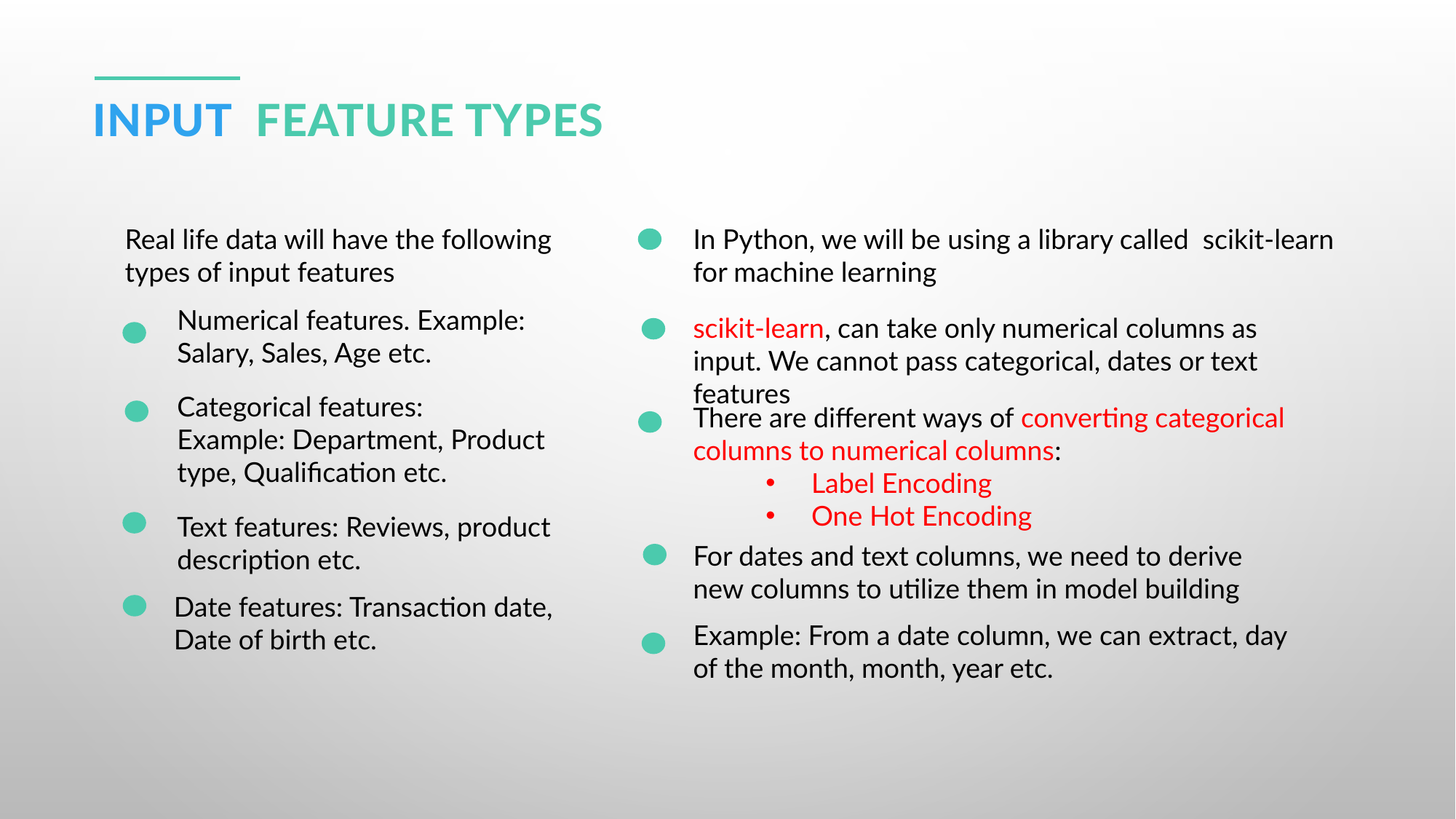

Input  feature types

Real life data will have the following types of input features
In Python, we will be using a library called  scikit-learn for machine learning

Numerical features. Example: Salary, Sales, Age etc.
scikit-learn, can take only numerical columns as input. We cannot pass categorical, dates or text features

Categorical features:
Example: Department, Product type, Qualification etc.
There are different ways of converting categorical columns to numerical columns:
Label Encoding
One Hot Encoding

Text features: Reviews, product description etc.

For dates and text columns, we need to derive new columns to utilize them in model building

Date features: Transaction date, Date of birth etc.

Example: From a date column, we can extract, day of the month, month, year etc.